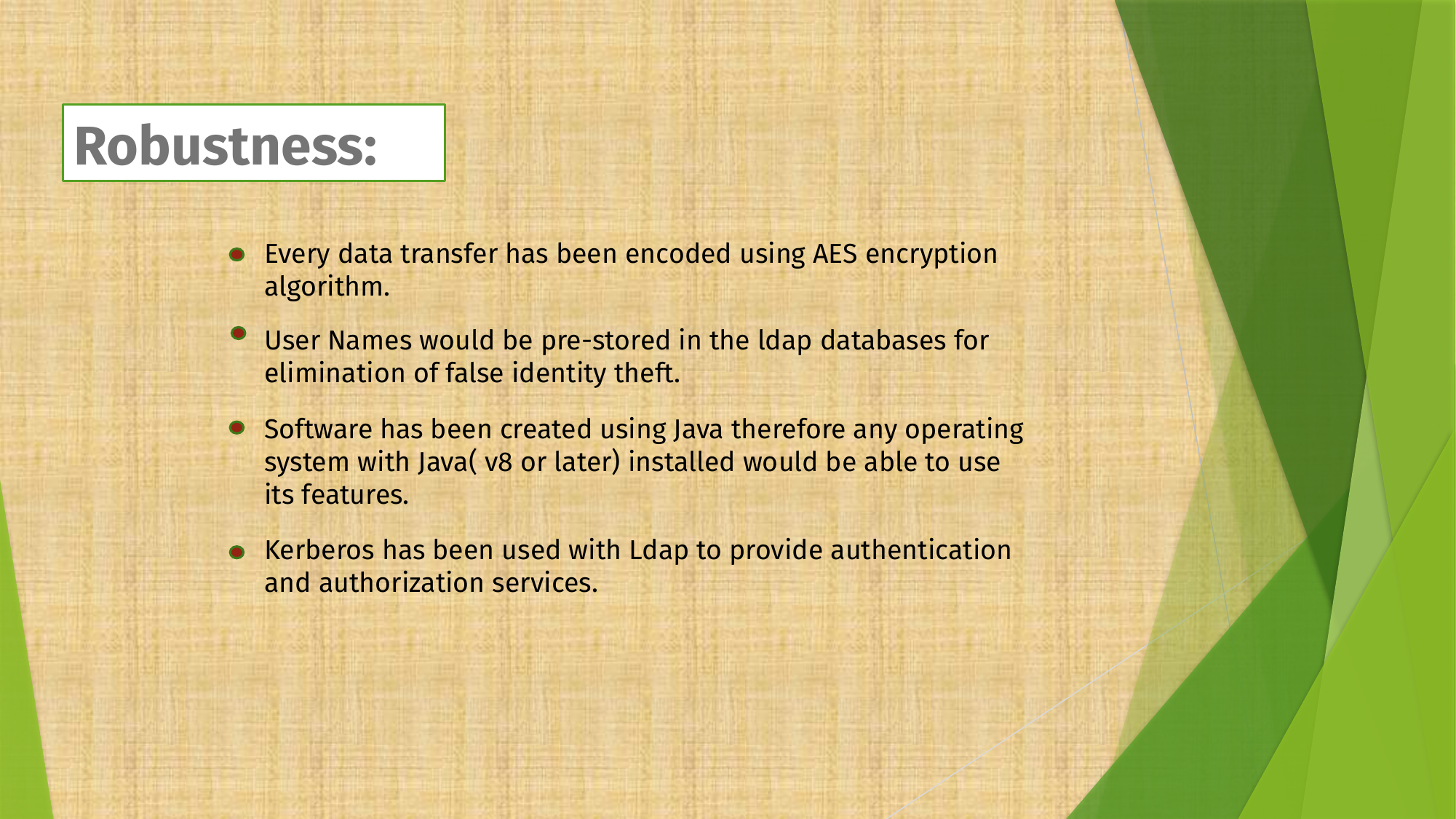

Robustness:
Every data transfer has been encoded using AES encryption algorithm.

User Names would be pre-stored in the ldap databases for elimination of false identity theft.

Software has been created using Java therefore any operating system with Java( v8 or later) installed would be able to use its features.

Kerberos has been used with Ldap to provide authentication and authorization services.